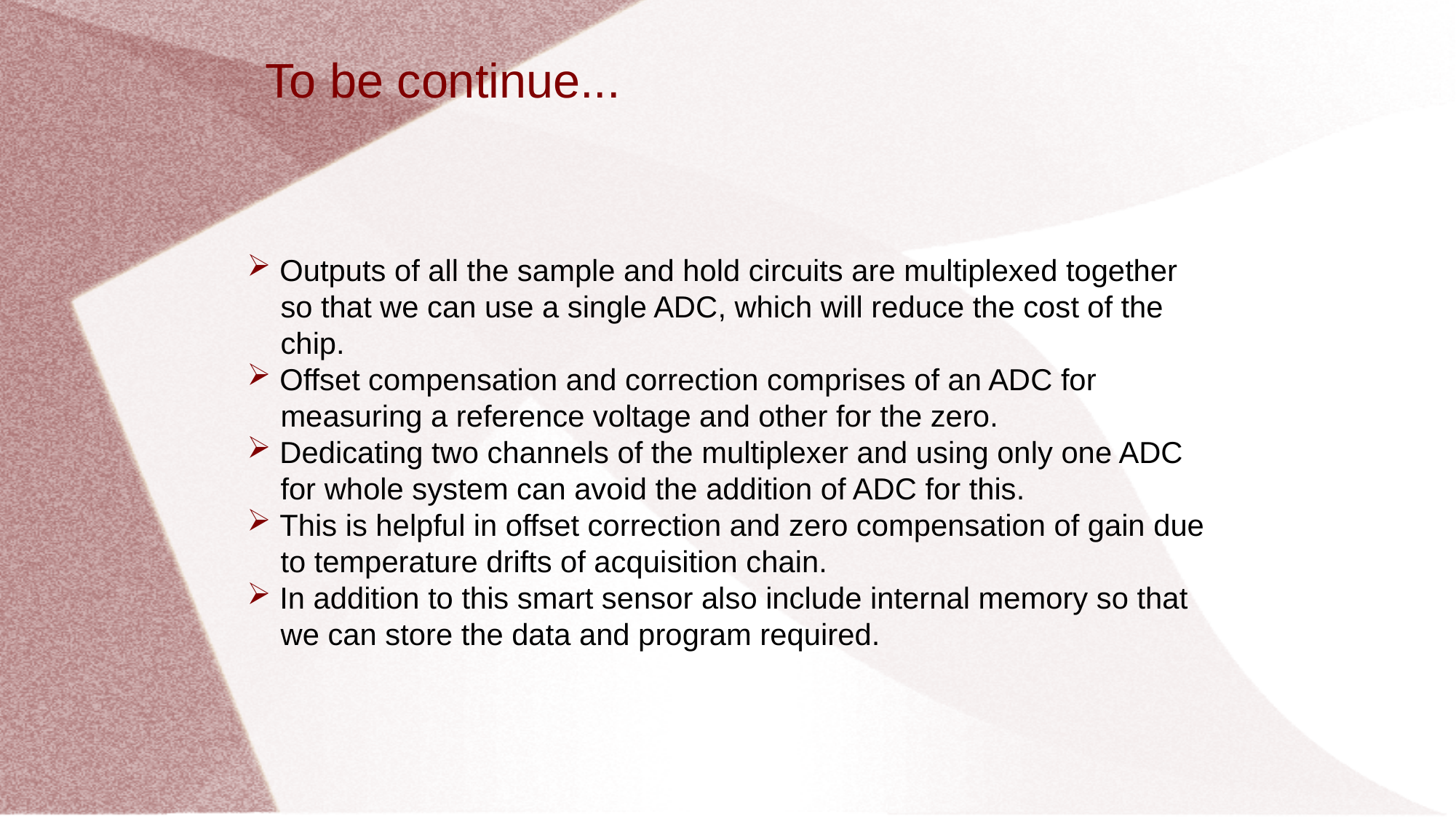

To be continue...
 Outputs of all the sample and hold circuits are multiplexed together        so that we can use a single ADC, which will reduce the cost of the          chip.
 Offset compensation and correction comprises of an ADC for                  measuring a reference voltage and other for the zero.
 Dedicating two channels of the multiplexer and using only one ADC       for whole system can avoid the addition of ADC for this.
 This is helpful in offset correction and zero compensation of gain due     to temperature drifts of acquisition chain.
 In addition to this smart sensor also include internal memory so that       we can store the data and program required.